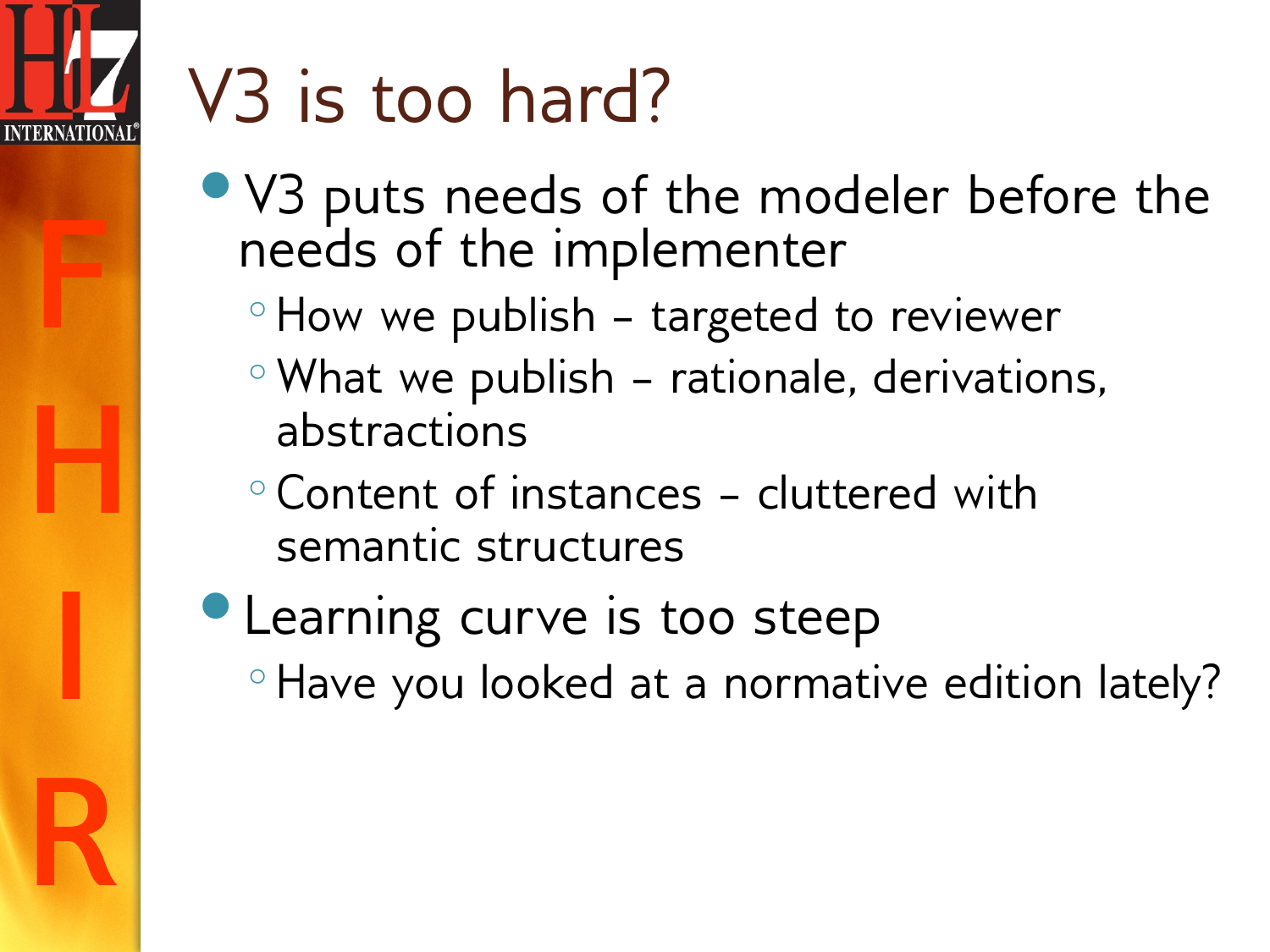

# V3 is too hard?
V3 puts needs of the modeler before the needs of the implementer
How we publish – targeted to reviewer
What we publish – rationale, derivations, abstractions
Content of instances – cluttered with semantic structures
Learning curve is too steep
Have you looked at a normative edition lately?